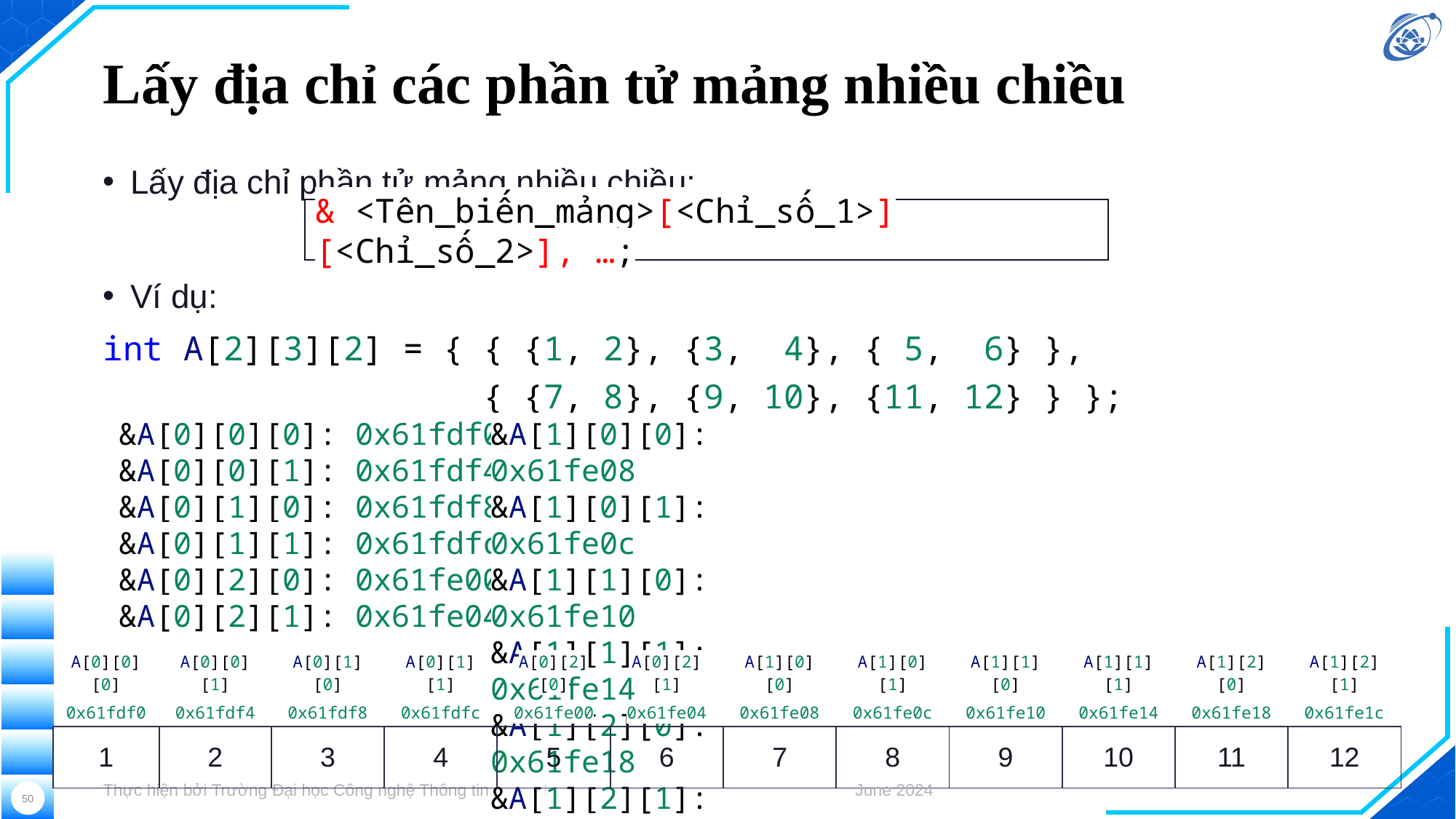

# Lấy địa chỉ các phần tử mảng nhiều chiều
Lấy địa chỉ phần tử mảng nhiều chiều:

Ví dụ:
int A[2][3][2] = { { {1, 2}, {3,  4}, { 5,  6} },
                   { {7, 8}, {9, 10}, {11, 12} } };

& <Tên_biến_mảng>[<Chỉ_số_1>] [<Chỉ_số_2>], …;
&A[0][0][0]: 0x61fdf0
&A[0][0][1]: 0x61fdf4
&A[0][1][0]: 0x61fdf8
&A[0][1][1]: 0x61fdfc
&A[0][2][0]: 0x61fe00
&A[0][2][1]: 0x61fe04
&A[1][0][0]: 0x61fe08
&A[1][0][1]: 0x61fe0c
&A[1][1][0]: 0x61fe10
&A[1][1][1]: 0x61fe14
&A[1][2][0]: 0x61fe18
&A[1][2][1]: 0x61fe1c
| A[0][0][0] | A[0][0][1] | A[0][1][0] | A[0][1][1] | A[0][2][0] | A[0][2][1] | A[1][0][0] | A[1][0][1] | A[1][1][0] | A[1][1][1] | A[1][2][0] | A[1][2][1] |
| --- | --- | --- | --- | --- | --- | --- | --- | --- | --- | --- | --- |
| 0x61fdf0 | 0x61fdf4 | 0x61fdf8 | 0x61fdfc | 0x61fe00 | 0x61fe04 | 0x61fe08 | 0x61fe0c | 0x61fe10 | 0x61fe14 | 0x61fe18 | 0x61fe1c |
| 1 | 2 | 3 | 4 | 5 | 6 | 7 | 8 | 9 | 10 | 11 | 12 |
Thực hiện bởi Trường Đại học Công nghệ Thông tin, ĐHQG-HCM
June 2024
50